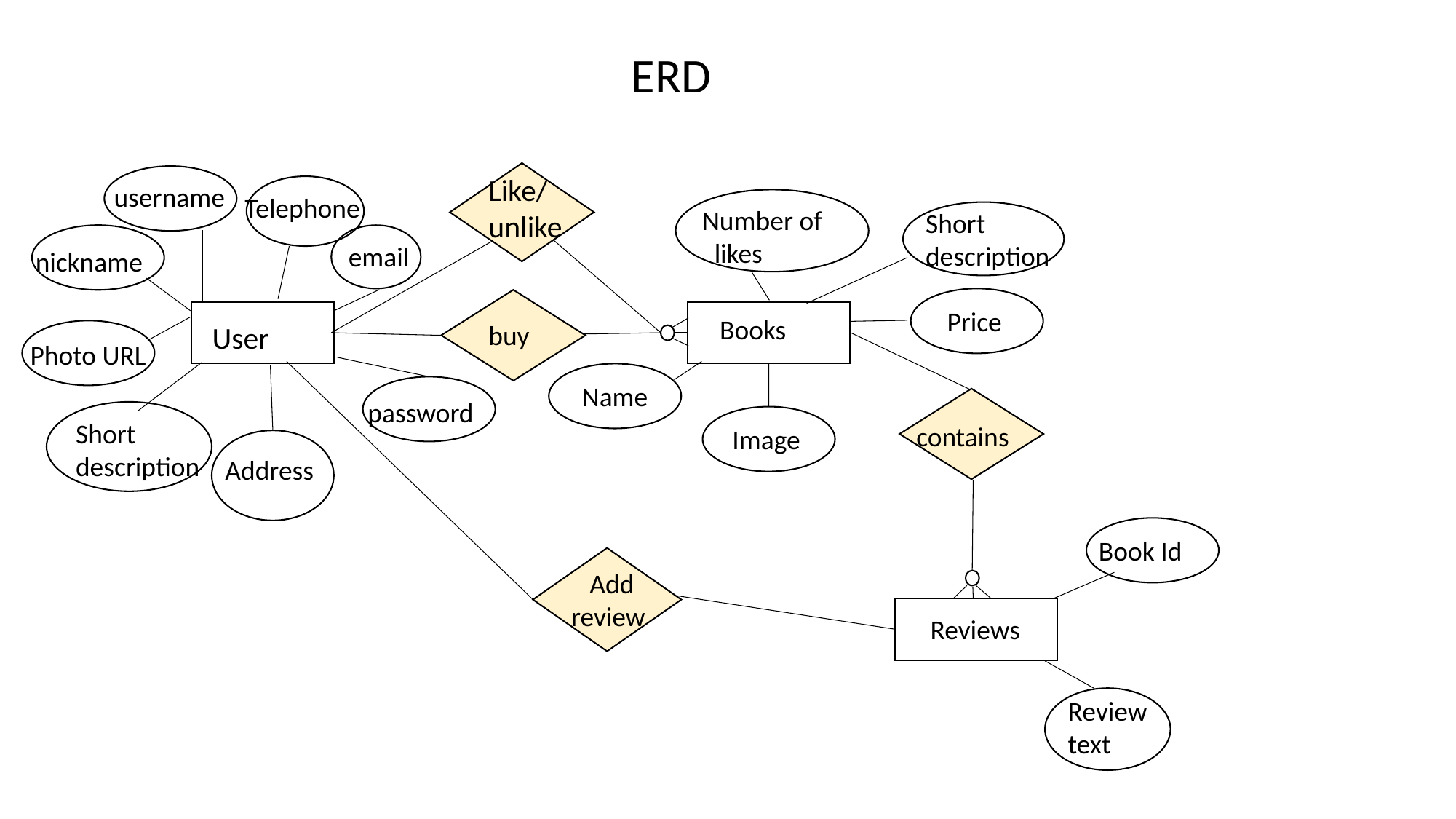

ERD

Like/
unlike

username

     Telephone

Number of           likes
Short
description

email
nickname

   Price

Books
User
buy

Photo URL

Name

password

Short
description
contains
 Image

Address

     Book Id

   Add review

Reviews

Review
text